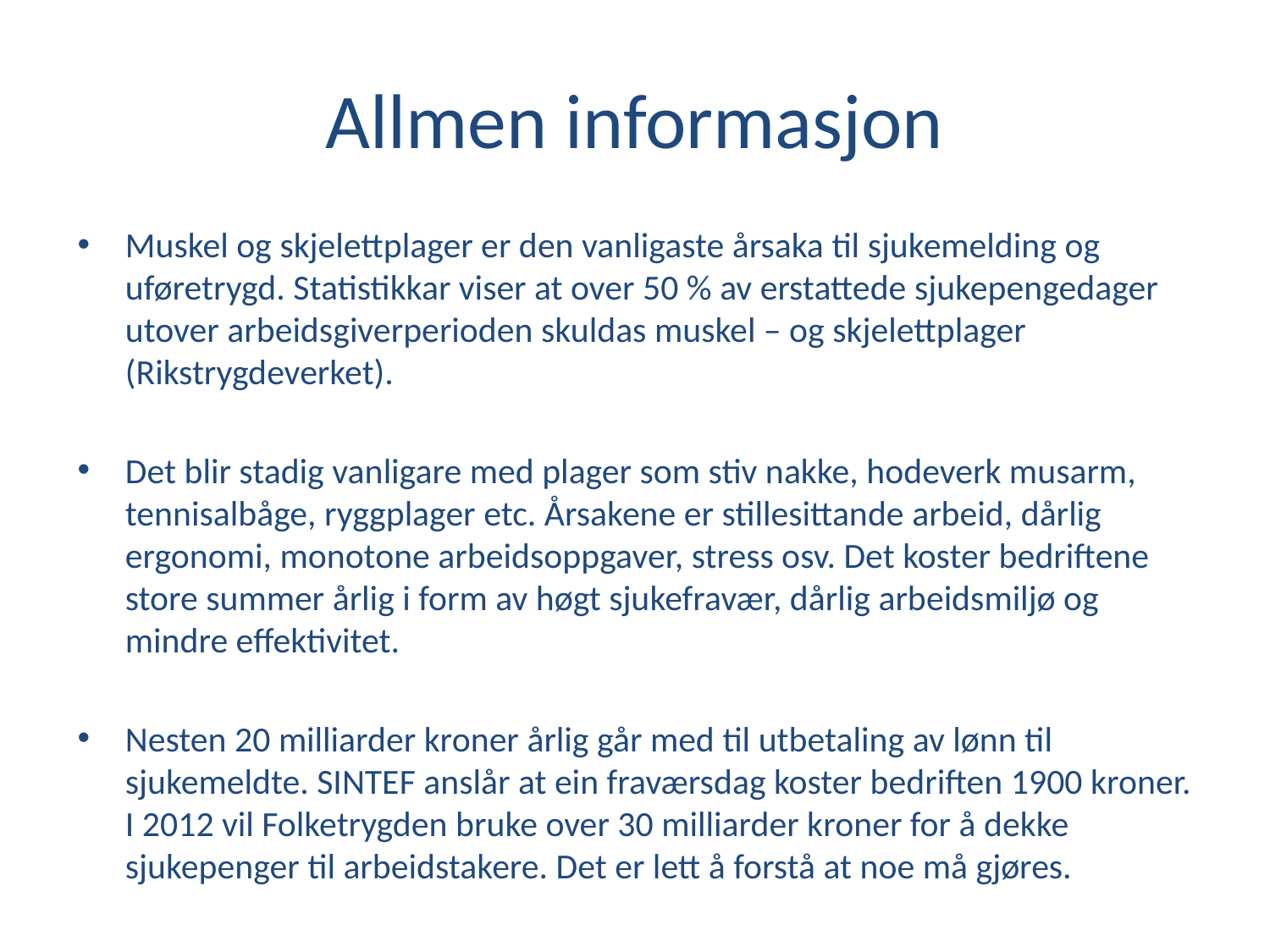

# Allmen informasjon
Muskel og skjelettplager er den vanligaste årsaka til sjukemelding og uføretrygd. Statistikkar viser at over 50 % av erstattede sjukepengedager utover arbeidsgiverperioden skuldas muskel – og skjelettplager (Rikstrygdeverket).

Det blir stadig vanligare med plager som stiv nakke, hodeverk musarm, tennisalbåge, ryggplager etc. Årsakene er stillesittande arbeid, dårlig ergonomi, monotone arbeidsoppgaver, stress osv. Det koster bedriftene store summer årlig i form av høgt sjukefravær, dårlig arbeidsmiljø og mindre effektivitet.

Nesten 20 milliarder kroner årlig går med til utbetaling av lønn til sjukemeldte. SINTEF anslår at ein fraværsdag koster bedriften 1900 kroner. I 2012 vil Folketrygden bruke over 30 milliarder kroner for å dekke sjukepenger til arbeidstakere. Det er lett å forstå at noe må gjøres.